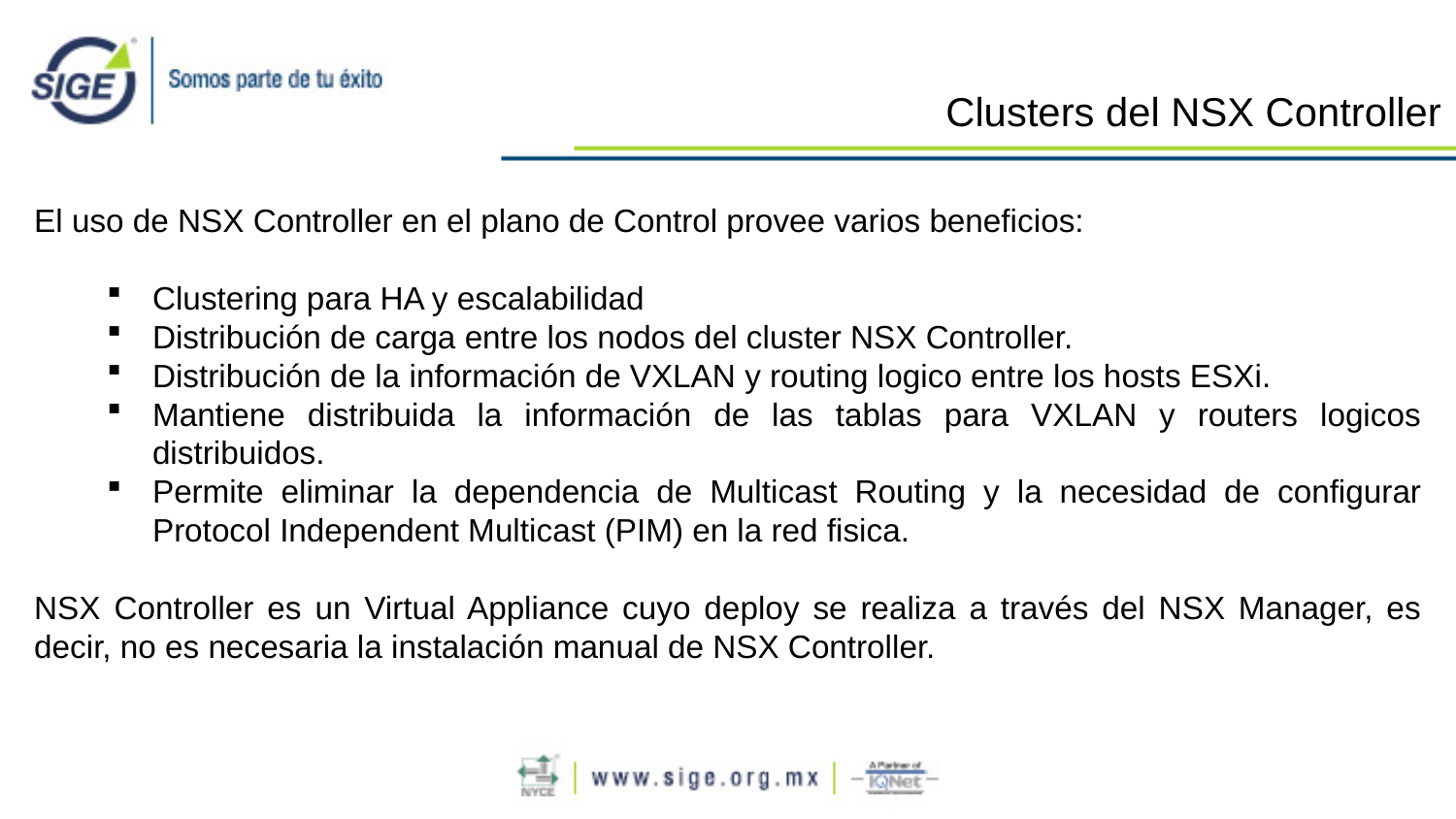

Clusters del NSX Controller
El uso de NSX Controller en el plano de Control provee varios beneficios:

Clustering para HA y escalabilidad
Distribución de carga entre los nodos del cluster NSX Controller.
Distribución de la información de VXLAN y routing logico entre los hosts ESXi.
Mantiene distribuida la información de las tablas para VXLAN y routers logicos distribuidos.
Permite eliminar la dependencia de Multicast Routing y la necesidad de configurar Protocol Independent Multicast (PIM) en la red fisica.

NSX Controller es un Virtual Appliance cuyo deploy se realiza a través del NSX Manager, es decir, no es necesaria la instalación manual de NSX Controller.